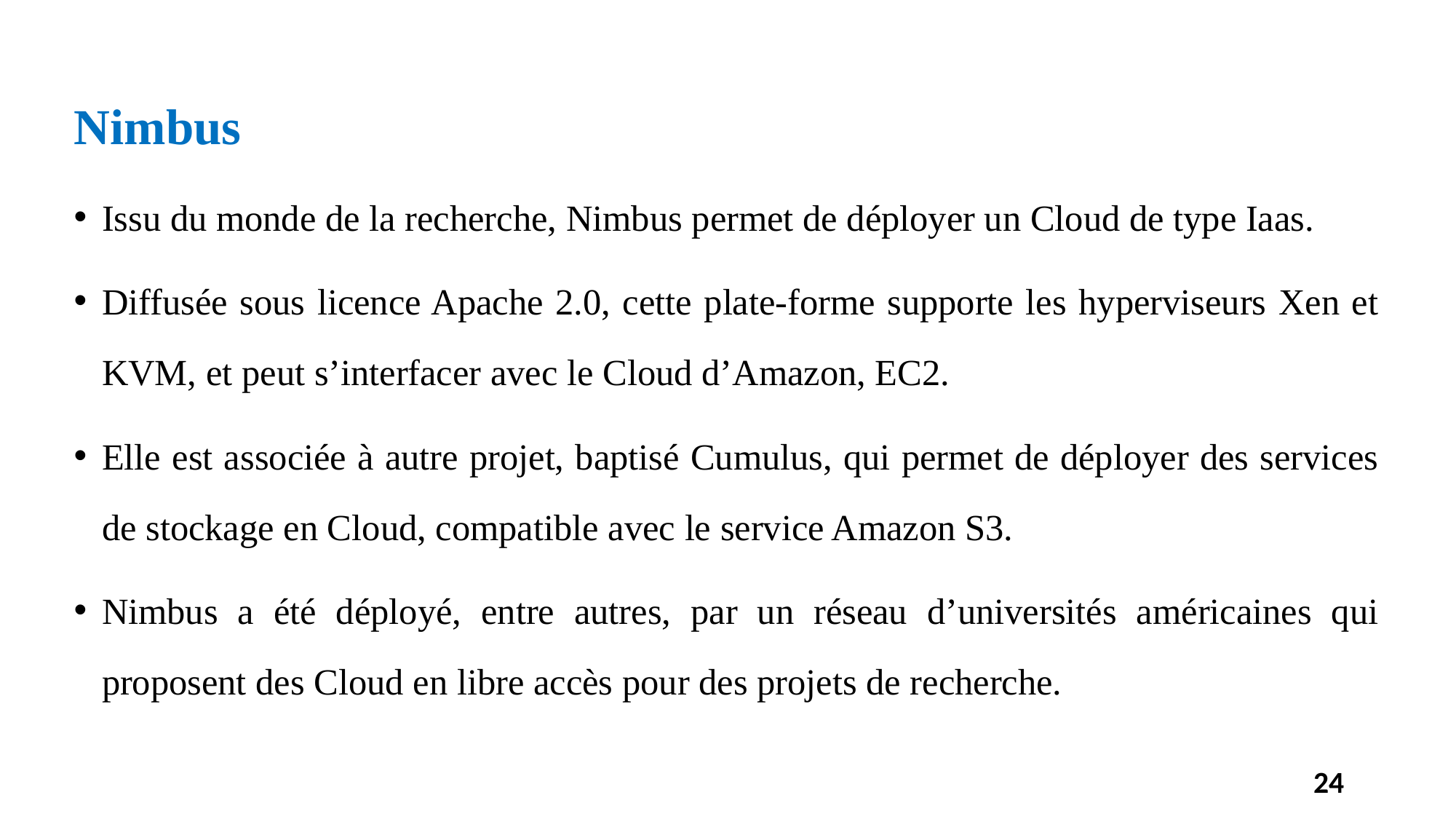

Nimbus
Issu du monde de la recherche, Nimbus permet de déployer un Cloud de type Iaas.
Diffusée sous licence Apache 2.0, cette plate-forme supporte les hyperviseurs Xen et
KVM, et peut s’interfacer avec le Cloud d’Amazon, EC2.
Elle est associée à autre projet, baptisé Cumulus, qui permet de déployer des services de stockage en Cloud, compatible avec le service Amazon S3.
Nimbus a été déployé, entre autres, par un réseau d’universités américaines qui proposent des Cloud en libre accès pour des projets de recherche.
24